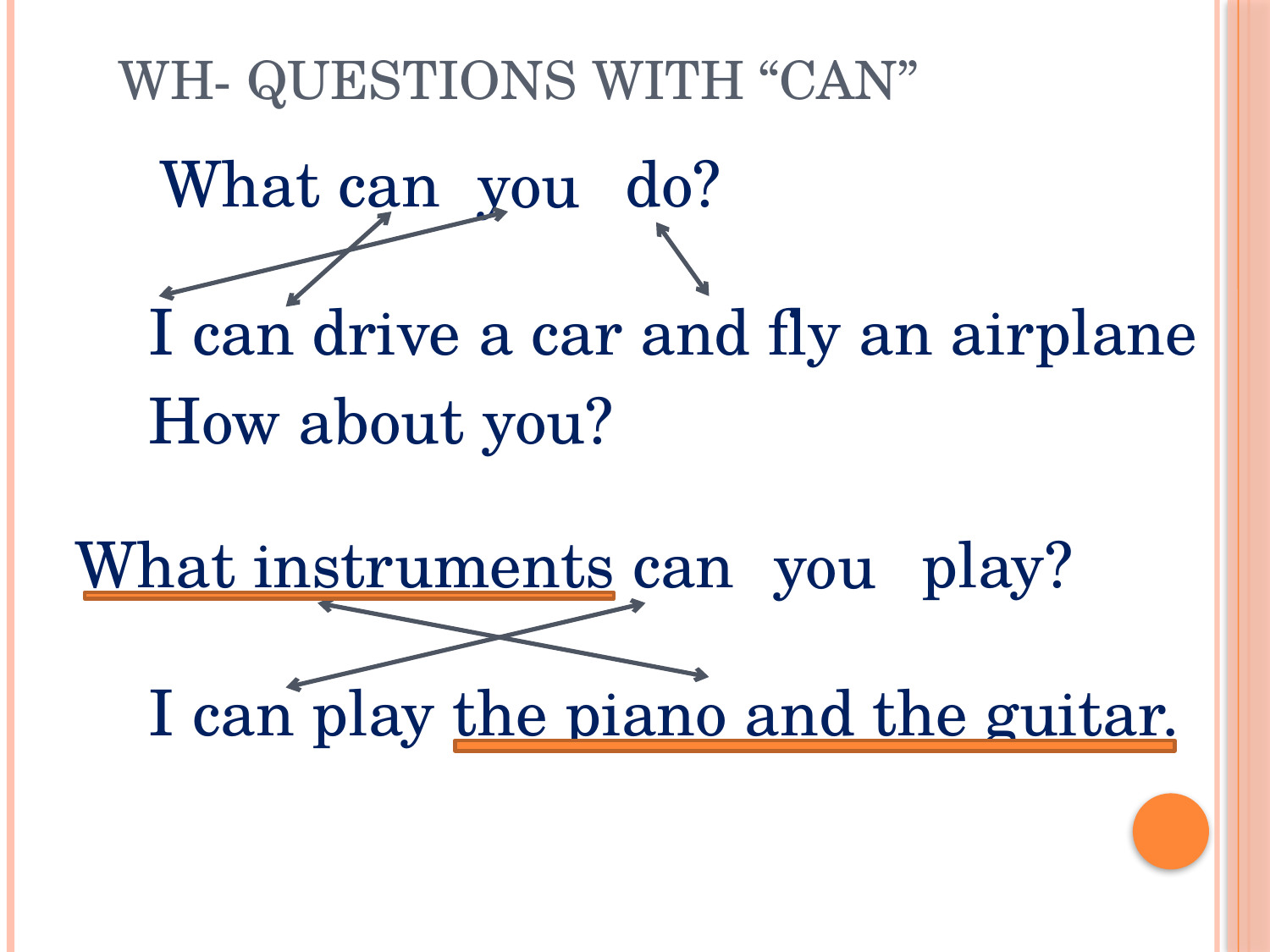

# Wh- questions with “can”
What can
you
do?
I can drive a car and fly an airplane
How about you?
What instruments can
you
play?

I can play the piano and the guitar.